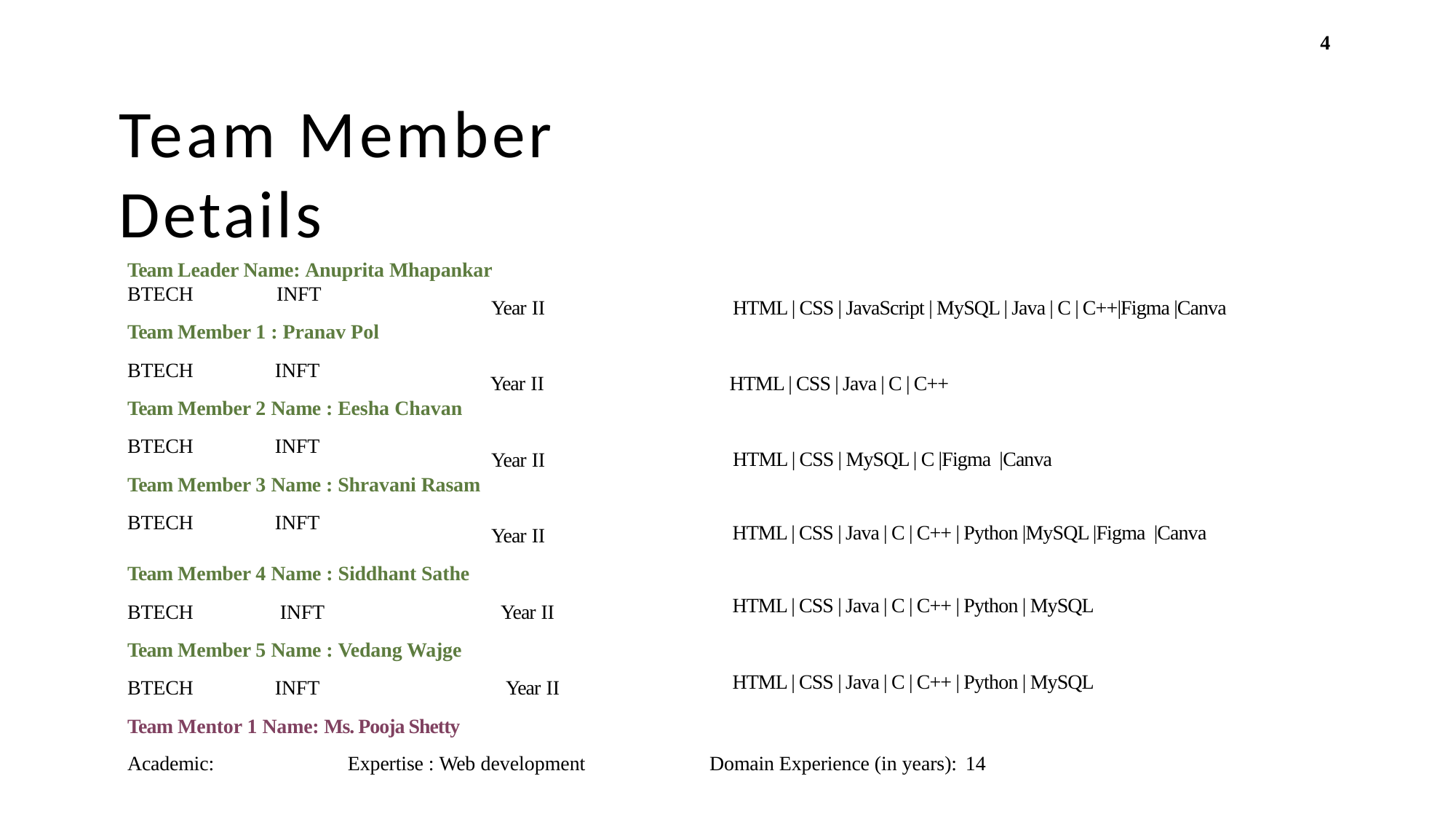

4
# Team Member Details
Team Leader Name: Anuprita Mhapankar BTECH	        INFT
Team Member 1 : Pranav Pol
BTECH	INFT
Team Member 2 Name : Eesha Chavan
BTECH	INFT
Team Member 3 Name : Shravani Rasam
BTECH	INFT
Year II
HTML | CSS | JavaScript | MySQL | Java | C | C++|Figma |Canva
HTML | CSS | Java | C | C++
Year II
HTML | CSS | MySQL | C |Figma  |Canva
Year II
HTML | CSS | Java | C | C++ | Python |MySQL |Figma  |Canva
Year II
Team Member 4 Name : Siddhant Sathe
BTECH	INFT	Year II
Team Member 5 Name : Vedang Wajge
BTECH	INFT	Year II
Team Mentor 1 Name: Ms. Pooja Shetty
HTML | CSS | Java | C | C++ | Python | MySQL
HTML | CSS | Java | C | C++ | Python | MySQL
Academic:	Expertise : Web development
Domain Experience (in years): 14